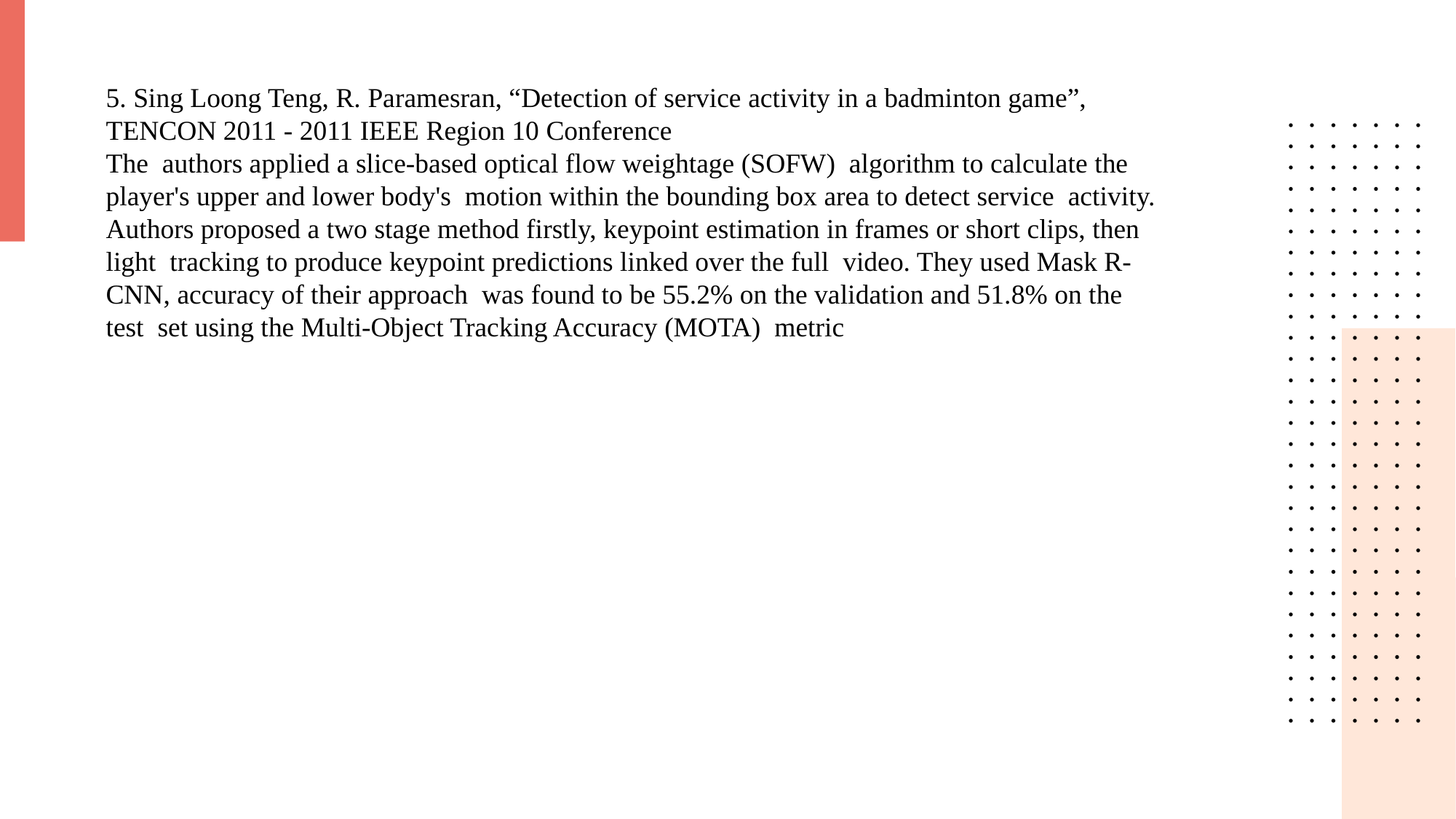

5. Sing Loong Teng, R. Paramesran, “Detection of service activity in a badminton game”, TENCON 2011 - 2011 IEEE Region 10 Conference
The  authors applied a slice-based optical flow weightage (SOFW)  algorithm to calculate the player's upper and lower body's  motion within the bounding box area to detect service  activity. Authors proposed a two stage method firstly, keypoint estimation in frames or short clips, then light  tracking to produce keypoint predictions linked over the full  video. They used Mask R-CNN, accuracy of their approach  was found to be 55.2% on the validation and 51.8% on the test  set using the Multi-Object Tracking Accuracy (MOTA)  metric